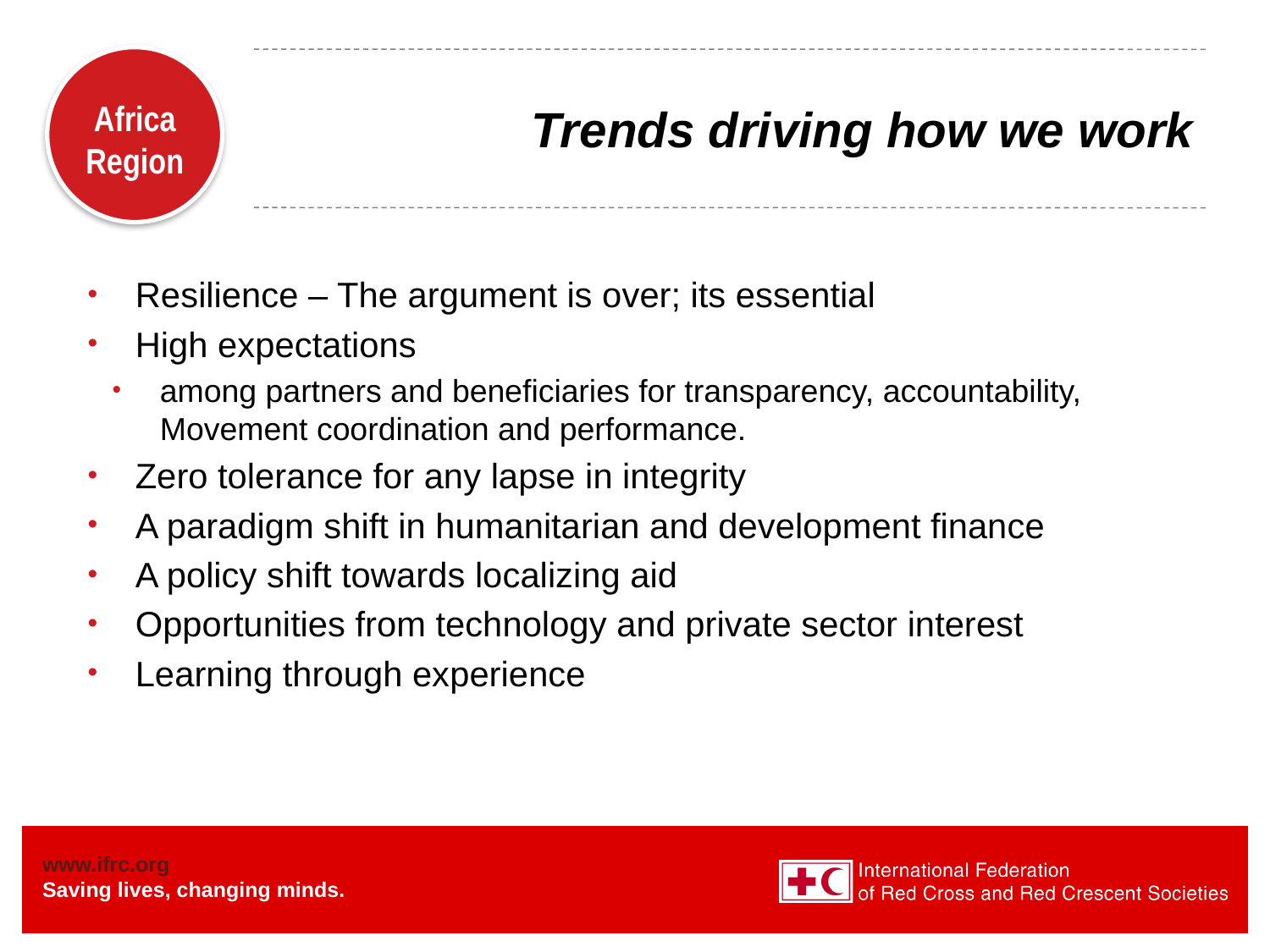

# Trends driving how we work
Resilience – The argument is over; its essential
High expectations
among partners and beneficiaries for transparency, accountability, Movement coordination and performance.
Zero tolerance for any lapse in integrity
A paradigm shift in humanitarian and development finance
A policy shift towards localizing aid
Opportunities from technology and private sector interest
Learning through experience